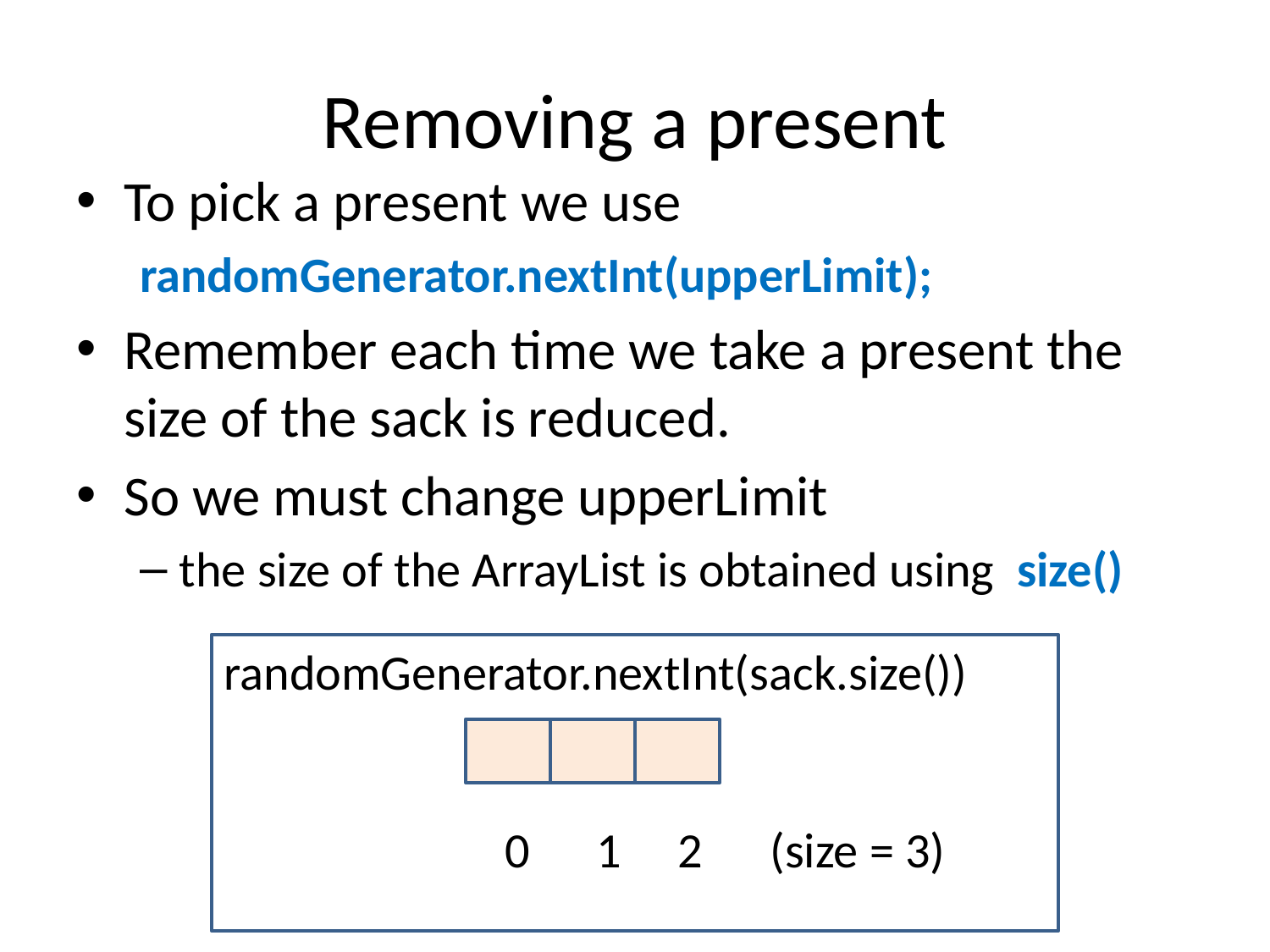

# Removing a present
To pick a present we use
randomGenerator.nextInt(upperLimit);
Remember each time we take a present the size of the sack is reduced.
So we must change upperLimit
the size of the ArrayList is obtained using  size()
randomGenerator.nextInt(sack.size())

                         0      1     2      (size = 3)